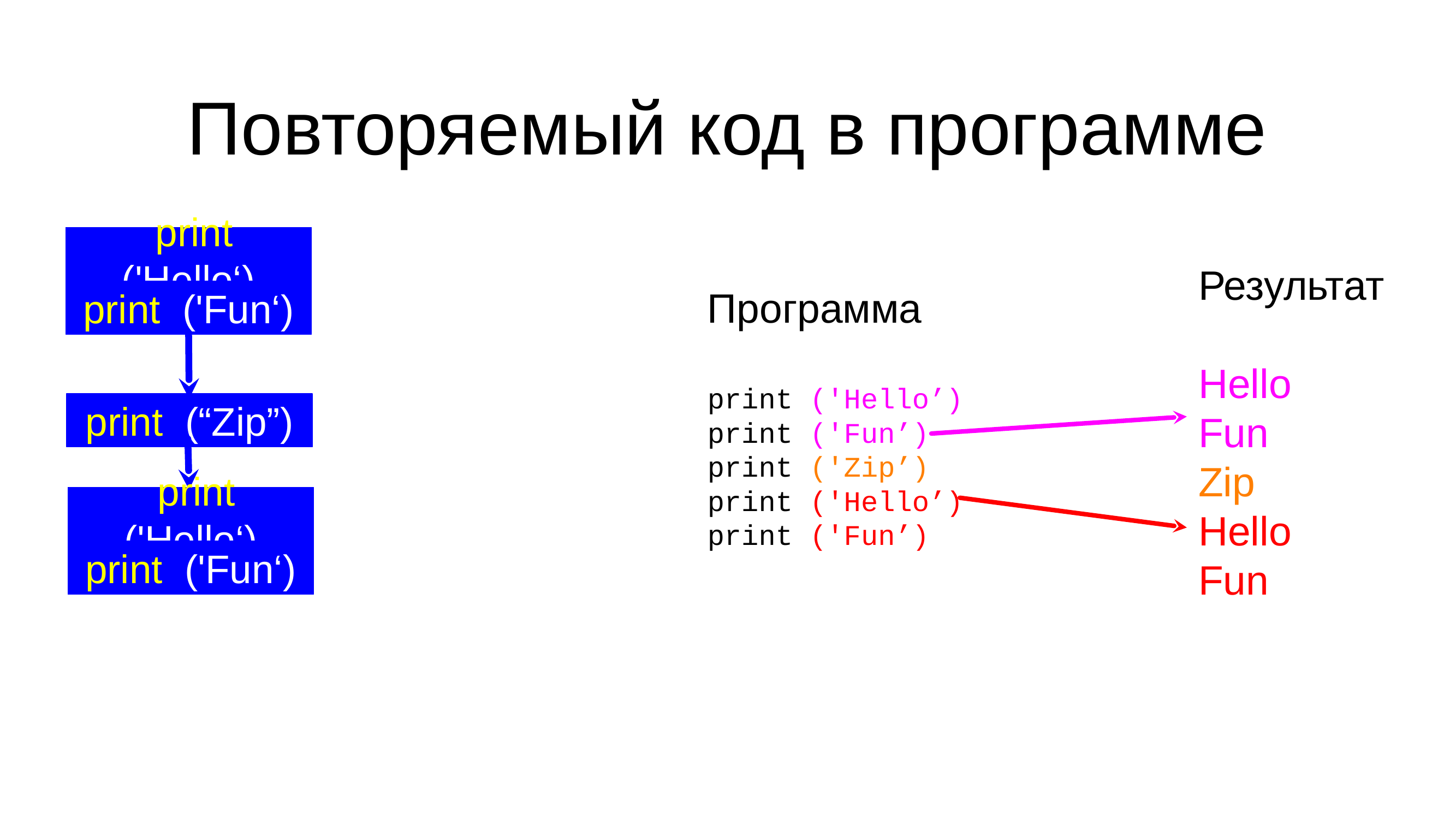

# Повторяемый код в программе
Программа:

print ('Hello’)
print ('Fun’)
print ('Zip’)
print ('Hello’)
print ('Fun’)
  print  ('Hello‘)
Результат:

Hello
Fun
Zip
Hello
Fun
hello():
print  ('Fun‘)
print  (“Zip”)
  print  ('Hello‘)
print  ('Fun‘)